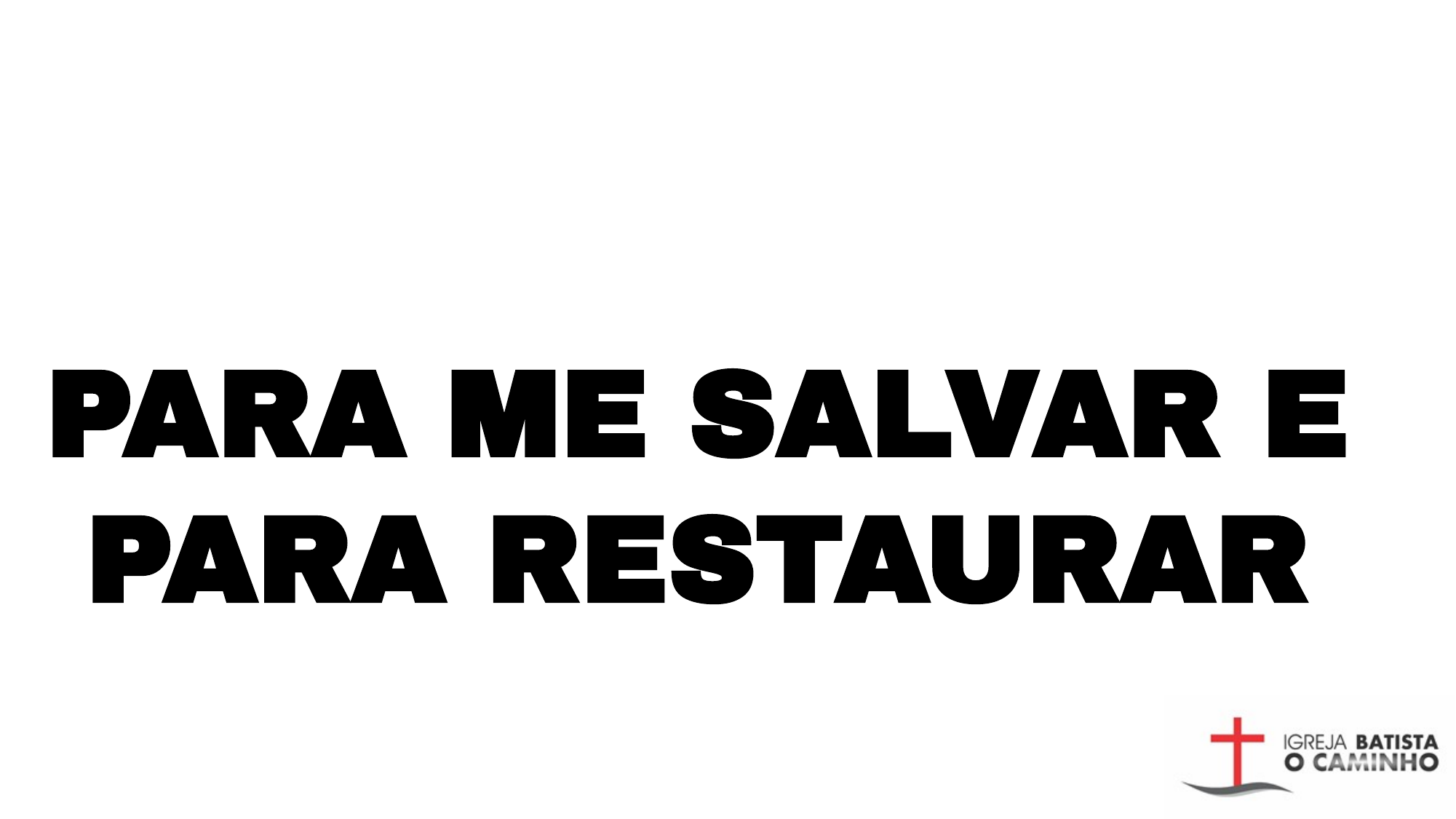

# PARA me salvar e para restaurar